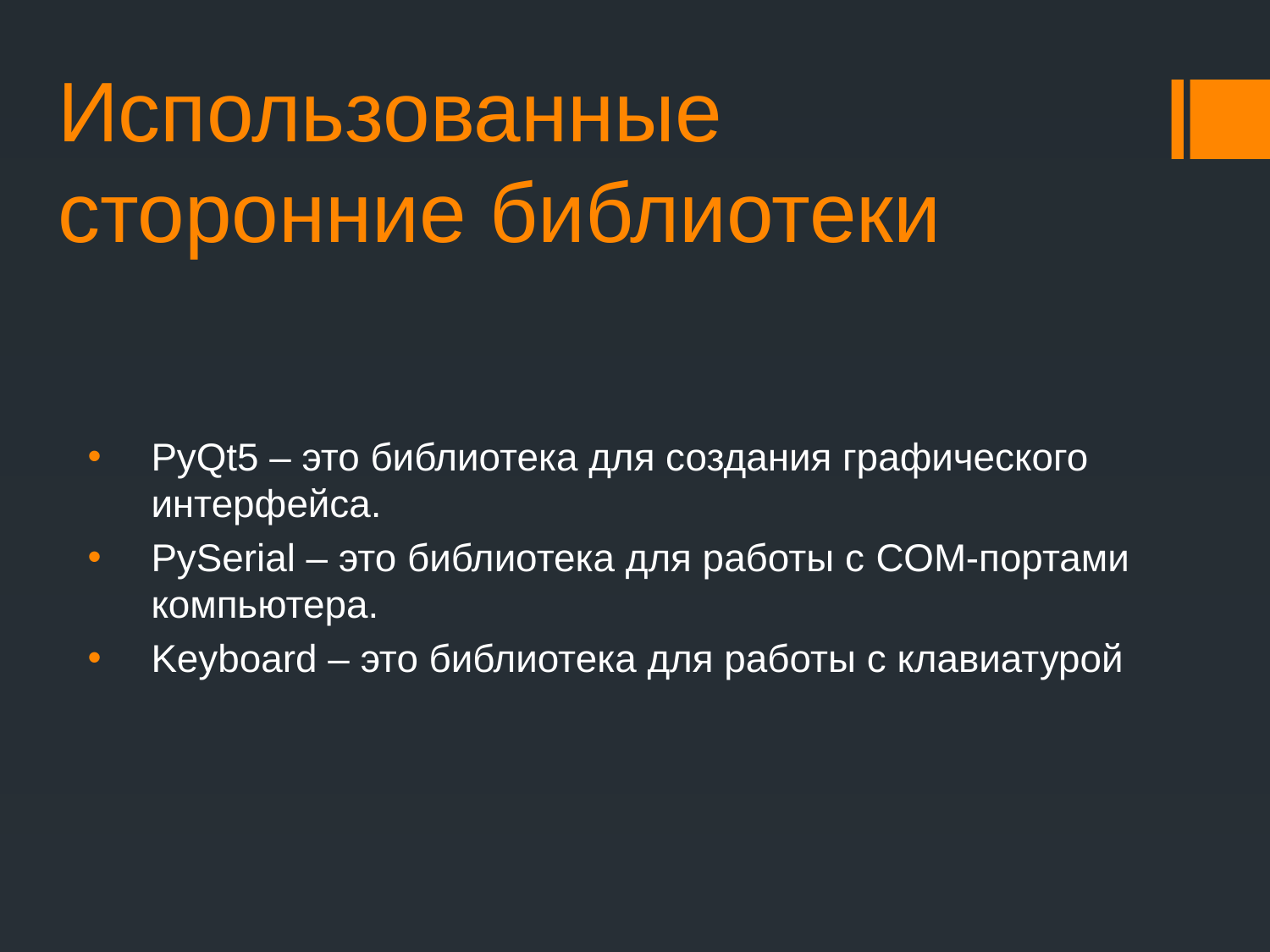

# Использованные сторонние библиотеки
PyQt5 – это библиотека для создания графического интерфейса.
PySerial – это библиотека для работы с COM-портами компьютера.
Keyboard – это библиотека для работы с клавиатурой